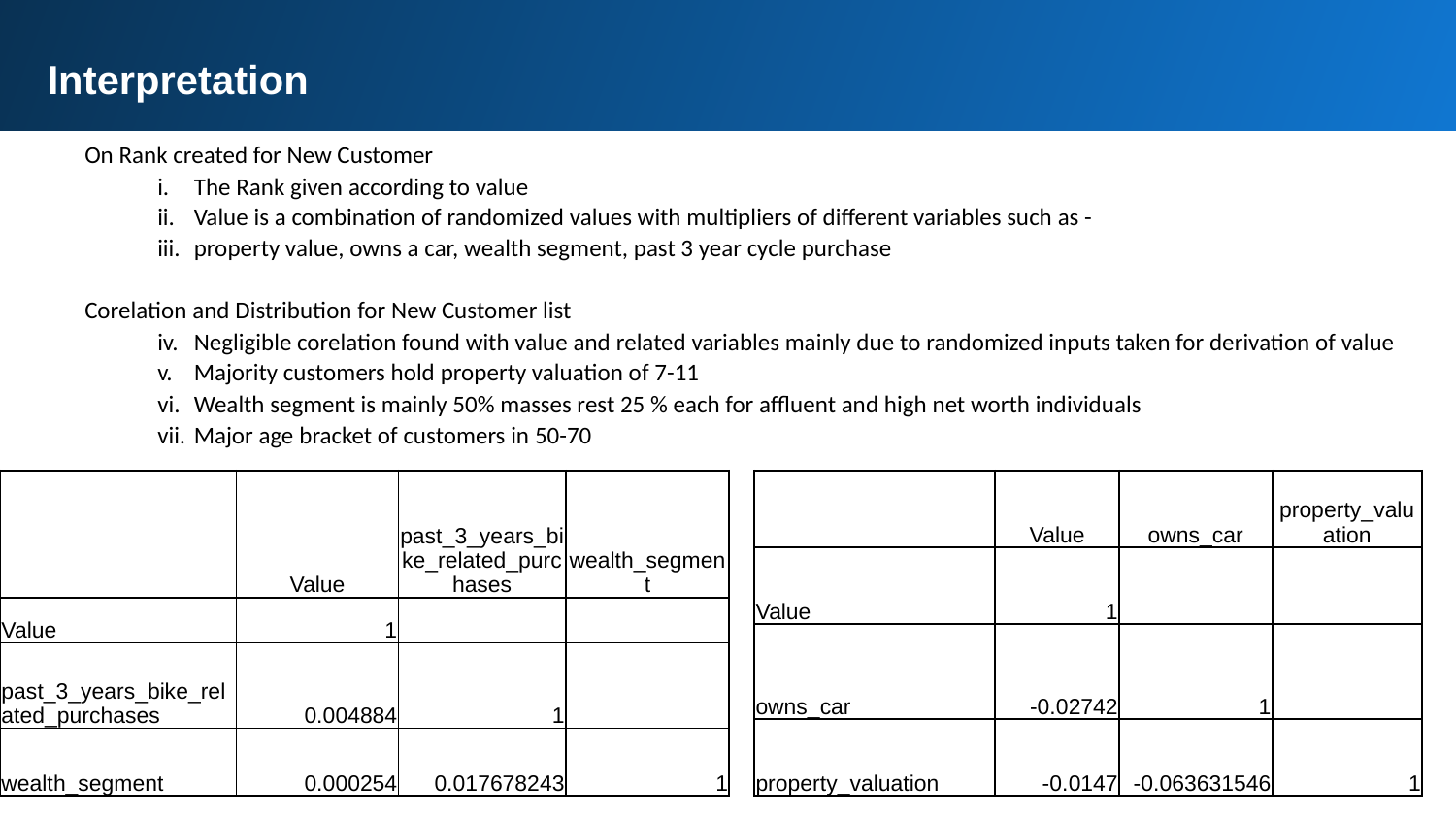

Interpretation
On Rank created for New Customer
The Rank given according to value
Value is a combination of randomized values with multipliers of different variables such as -
property value, owns a car, wealth segment, past 3 year cycle purchase

Corelation and Distribution for New Customer list
Negligible corelation found with value and related variables mainly due to randomized inputs taken for derivation of value
Majority customers hold property valuation of 7-11
Wealth segment is mainly 50% masses rest 25 % each for affluent and high net worth individuals
Major age bracket of customers in 50-70
|  | Value | past\_3\_years\_bike\_related\_purchases | wealth\_segment |
| --- | --- | --- | --- |
| Value | 1 |  |  |
| past\_3\_years\_bike\_related\_purchases | 0.004884 | 1 |  |
| wealth\_segment | 0.000254 | 0.017678243 | 1 |
|  | Value | owns\_car | property\_valuation |
| --- | --- | --- | --- |
| Value | 1 |  |  |
| owns\_car | -0.02742 | 1 |  |
| property\_valuation | -0.0147 | -0.063631546 | 1 |